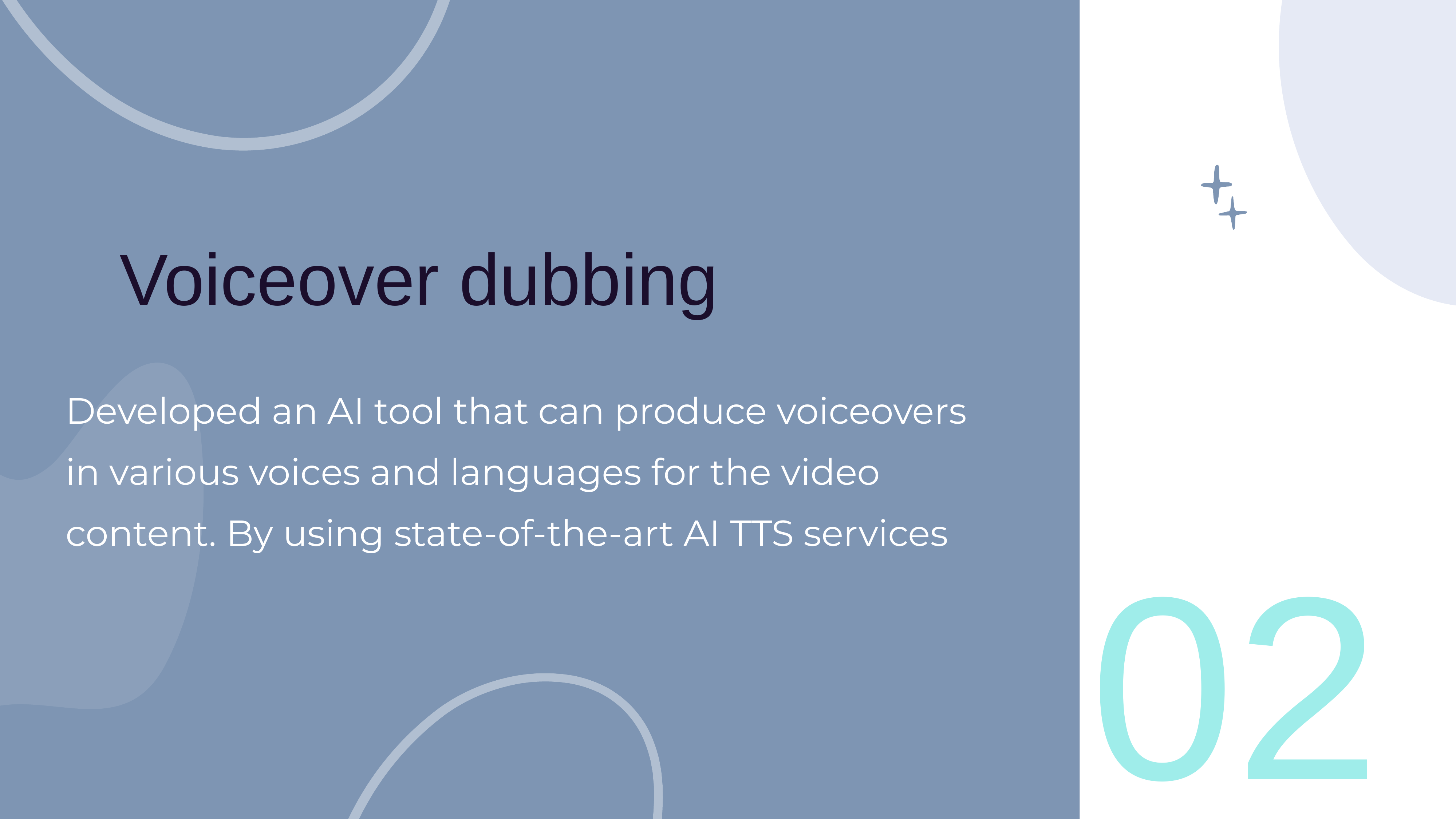

Voiceover dubbing
Developed an AI tool that can produce voiceovers in various voices and languages for the video content. By using state-of-the-art AI TTS services
02